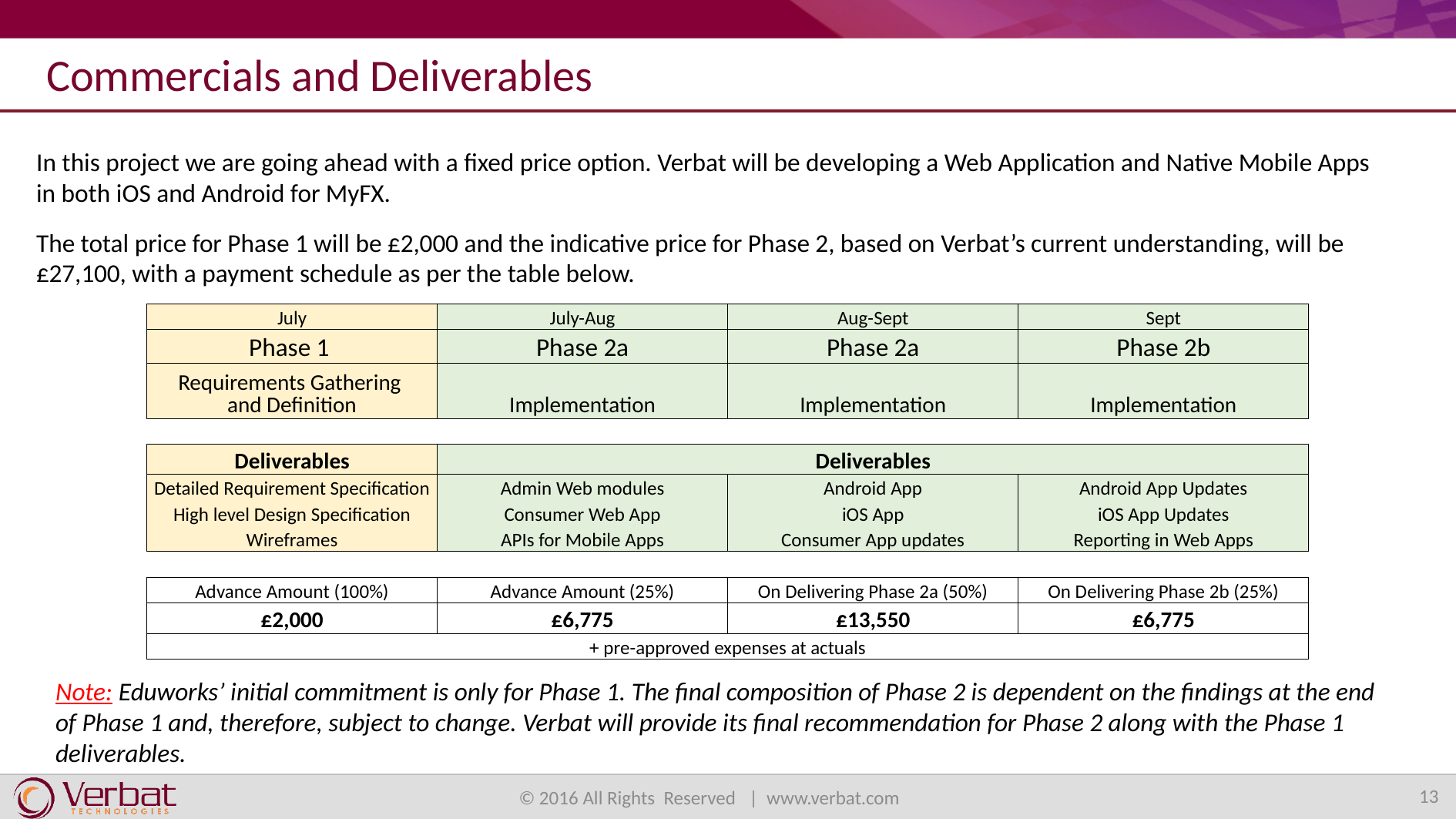

Commercials and Deliverables
In this project we are going ahead with a fixed price option. Verbat will be developing a Web Application and Native Mobile Apps in both iOS and Android for MyFX.

The total price for Phase 1 will be £2,000 and the indicative price for Phase 2, based on Verbat’s current understanding, will be £27,100, with a payment schedule as per the table below.

| July | July-Aug | Aug-Sept | Sept |
| --- | --- | --- | --- |
| Phase 1 | Phase 2a | Phase 2a | Phase 2b |
| Requirements Gathering and Definition | Implementation | Implementation | Implementation |
|  |  |  |  |
| Deliverables | Deliverables |  |  |
| Detailed Requirement Specification | Admin Web modules | Android App | Android App Updates |
| High level Design Specification | Consumer Web App | iOS App | iOS App Updates |
| Wireframes | APIs for Mobile Apps | Consumer App updates | Reporting in Web Apps |
|  |  |  |  |
| Advance Amount (100%) | Advance Amount (25%) | On Delivering Phase 2a (50%) | On Delivering Phase 2b (25%) |
| £2,000 | £6,775 | £13,550 | £6,775 |
| + pre-approved expenses at actuals |  |  |  |
Note: Eduworks’ initial commitment is only for Phase 1. The final composition of Phase 2 is dependent on the findings at the end of Phase 1 and, therefore, subject to change. Verbat will provide its final recommendation for Phase 2 along with the Phase 1 deliverables.

13